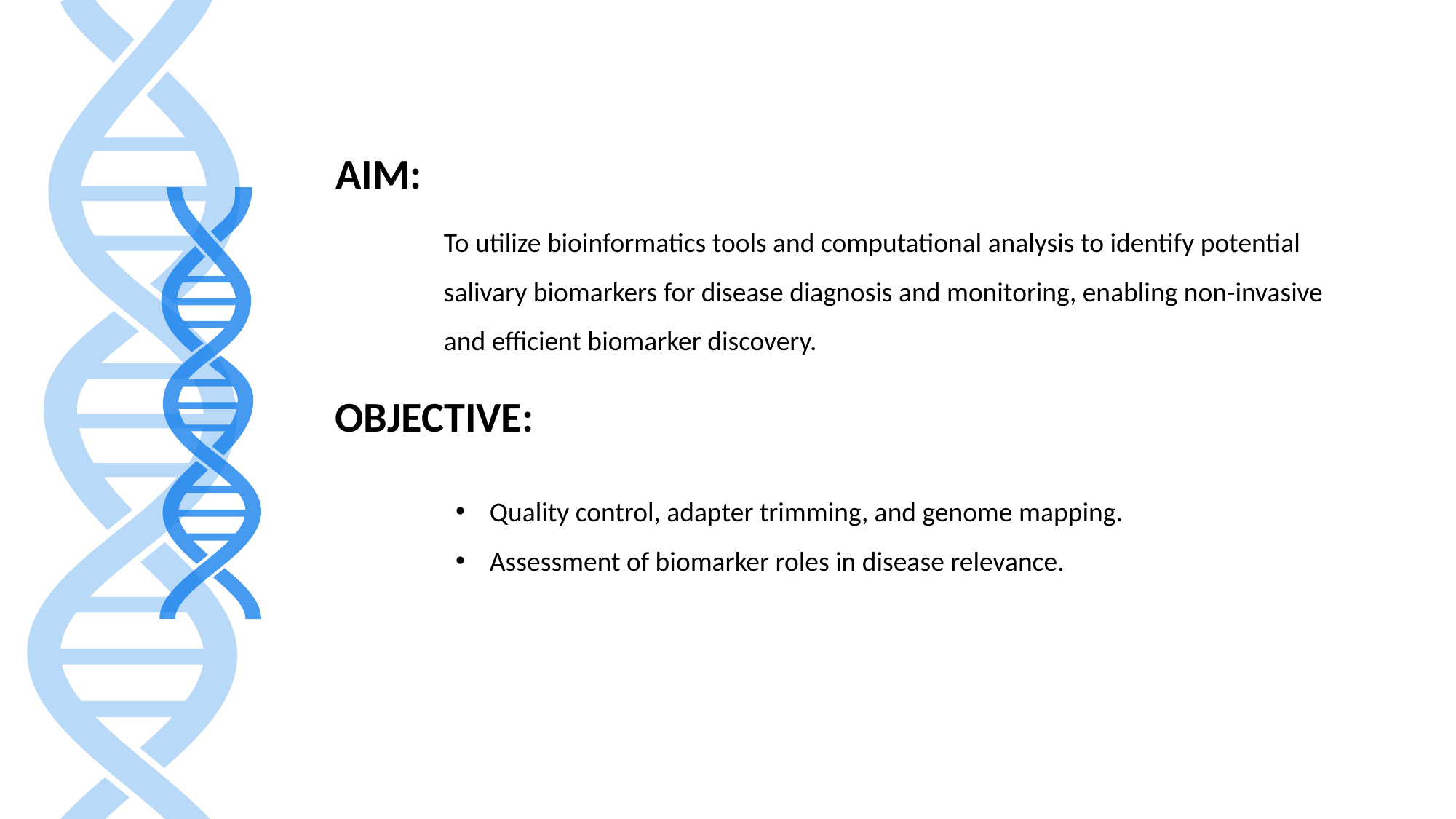

AIM:

To utilize bioinformatics tools and computational analysis to identify potential salivary biomarkers for disease diagnosis and monitoring, enabling non-invasive and efficient biomarker discovery.
OBJECTIVE:
Quality control, adapter trimming, and genome mapping.
Assessment of biomarker roles in disease relevance.